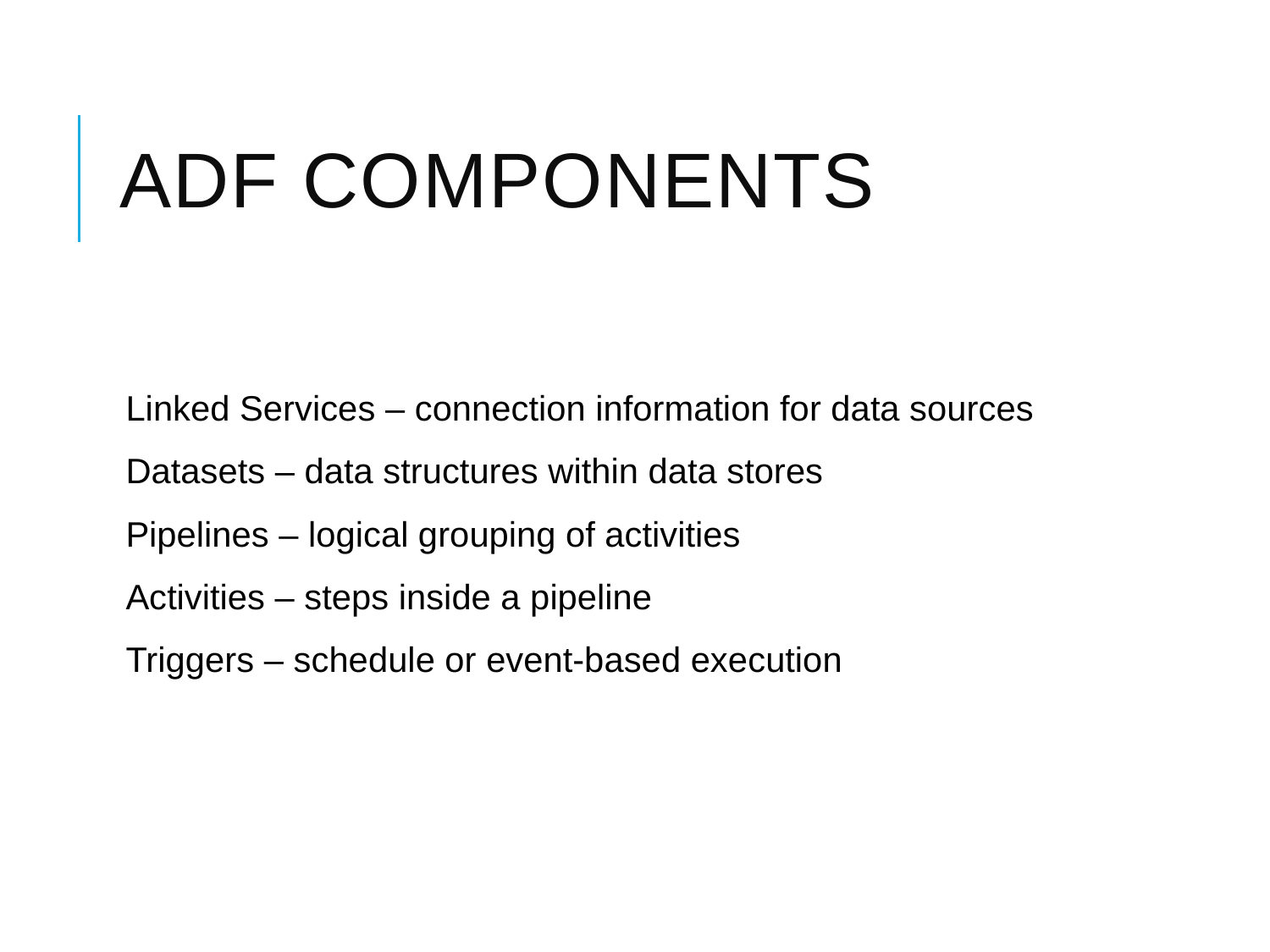

# ADF Components

Linked Services – connection information for data sources
Datasets – data structures within data stores
Pipelines – logical grouping of activities
Activities – steps inside a pipeline
Triggers – schedule or event-based execution